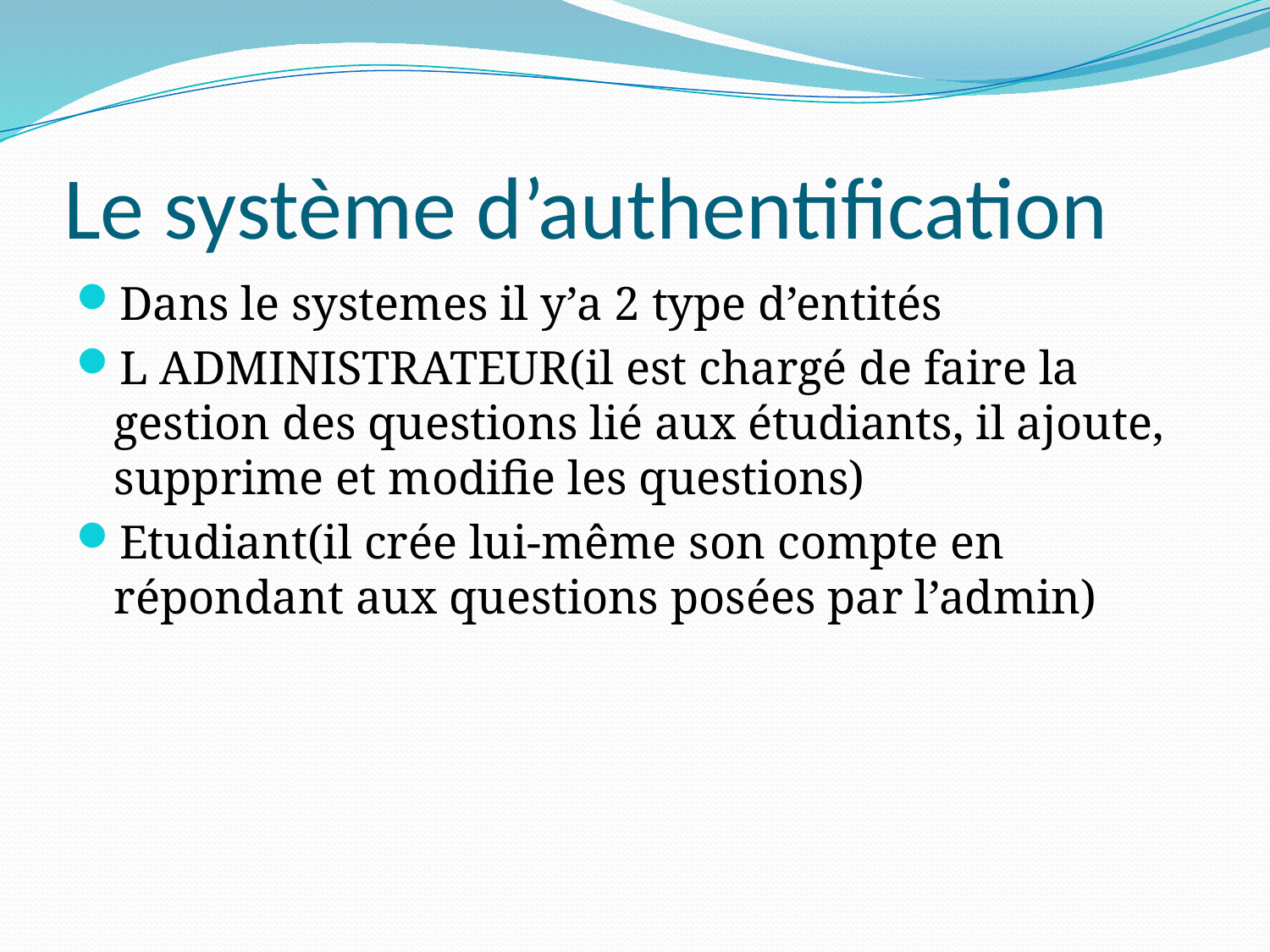

# Le système d’authentification
Dans le systemes il y’a 2 type d’entités
L ADMINISTRATEUR(il est chargé de faire la gestion des questions lié aux étudiants, il ajoute, supprime et modifie les questions)
Etudiant(il crée lui-même son compte en répondant aux questions posées par l’admin)